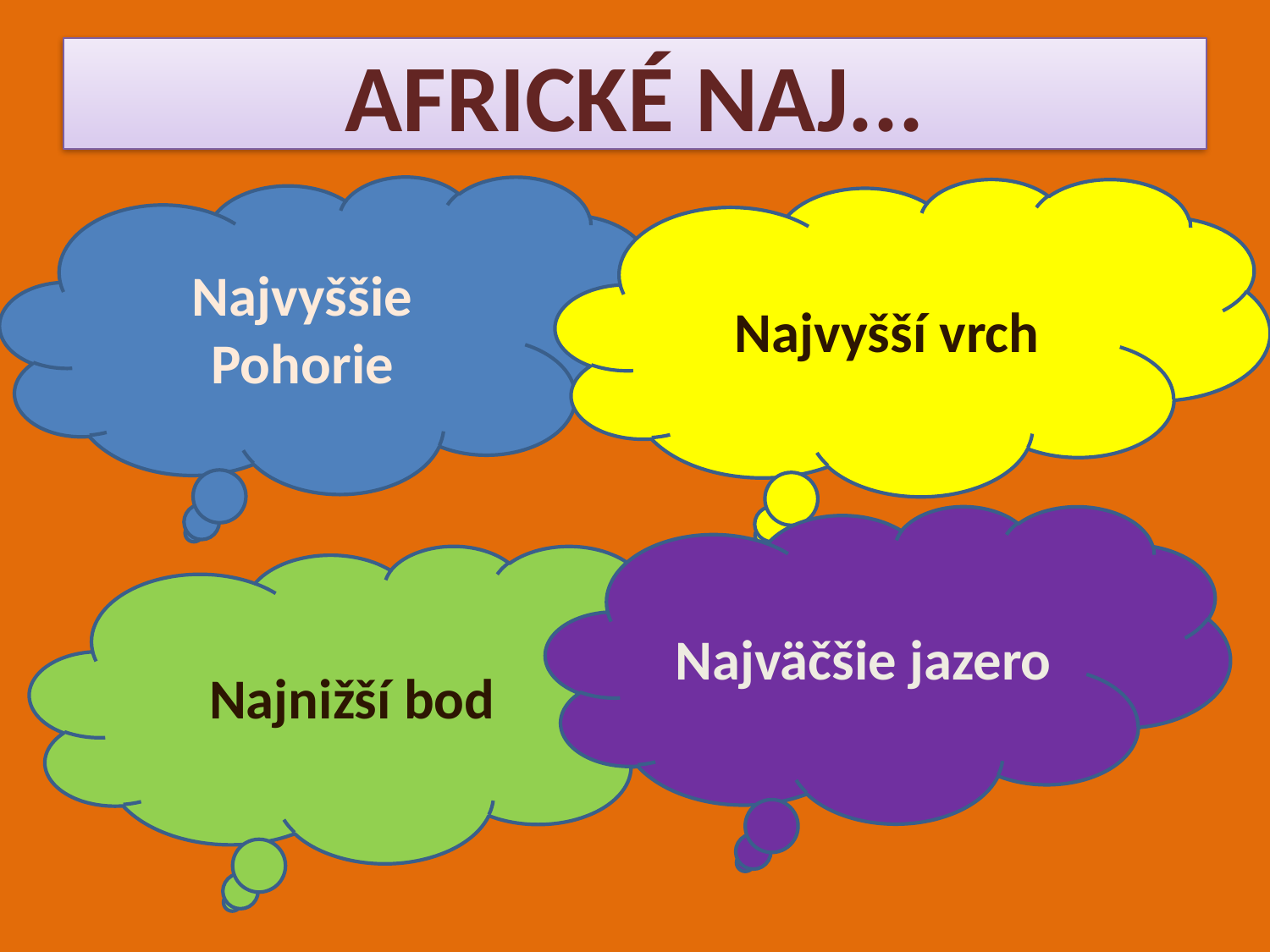

# AFRICKÉ NAJ...
Najvyššie
Pohorie
Najvyšší vrch

Najväčšie jazero
Najnižší bod